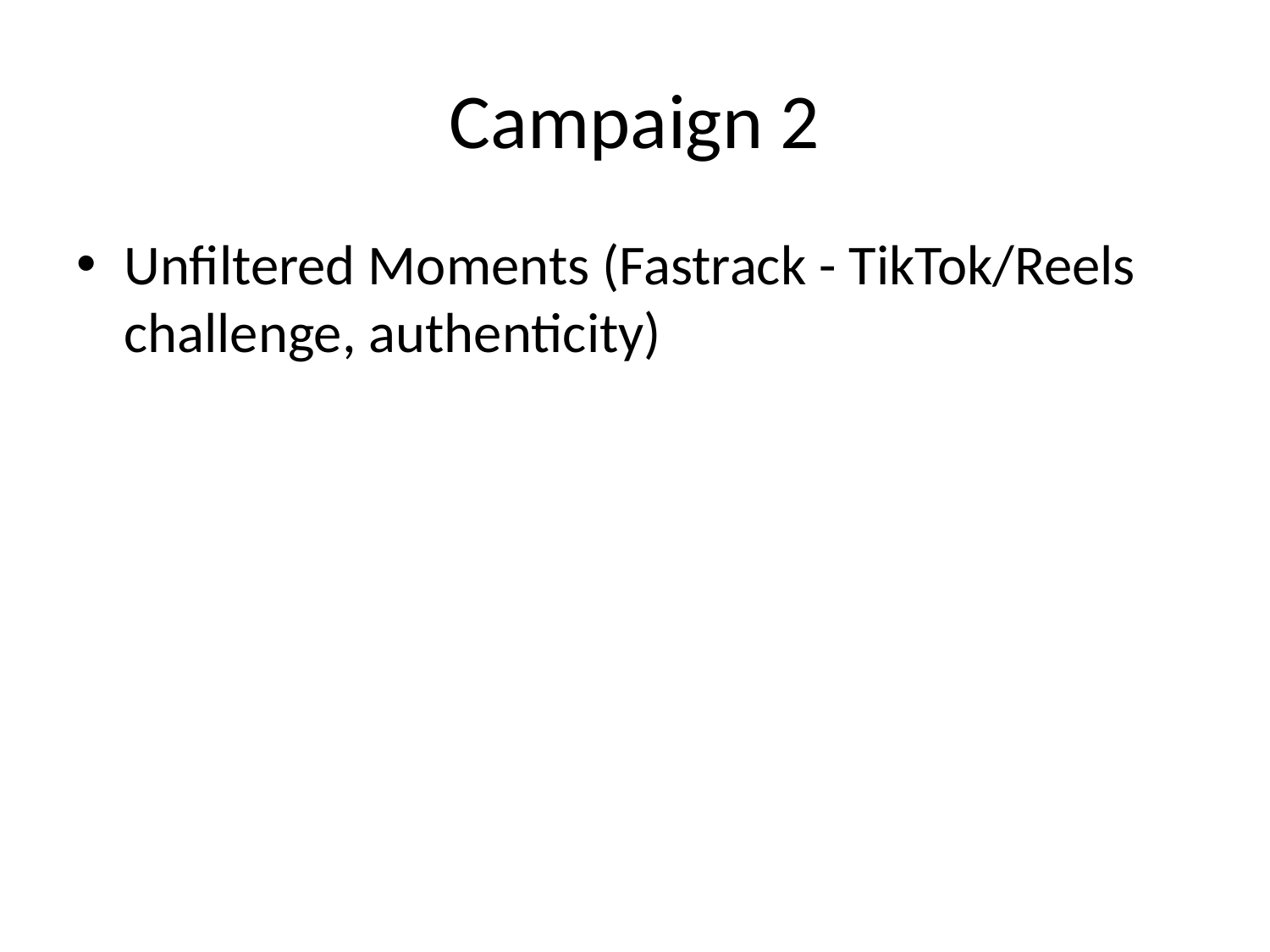

# Campaign 2
Unfiltered Moments (Fastrack - TikTok/Reels challenge, authenticity)